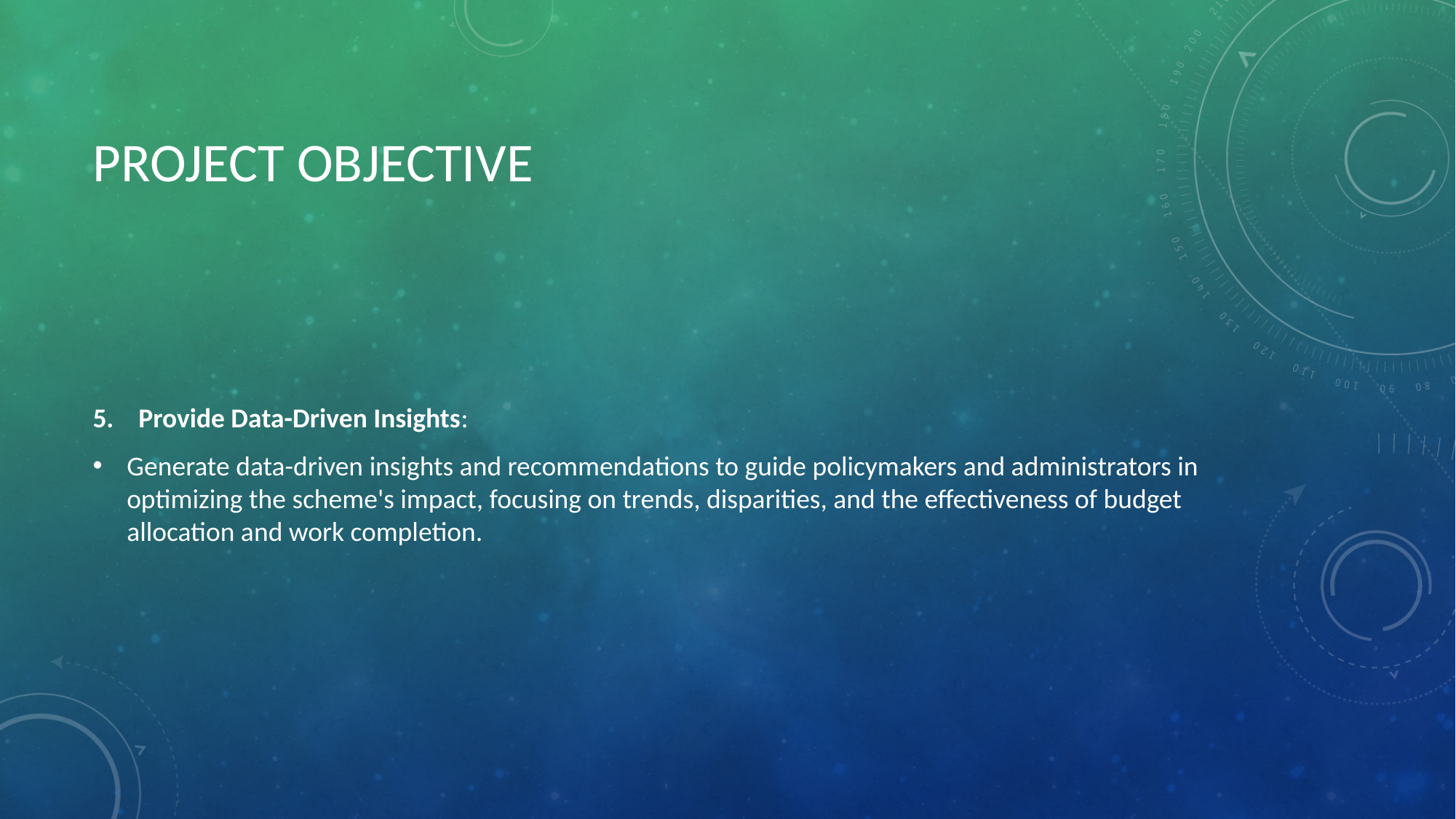

# PROJECT OBJECTIVE
5.    Provide Data-Driven Insights:
Generate data-driven insights and recommendations to guide policymakers and administrators in optimizing the scheme's impact, focusing on trends, disparities, and the effectiveness of budget allocation and work completion.